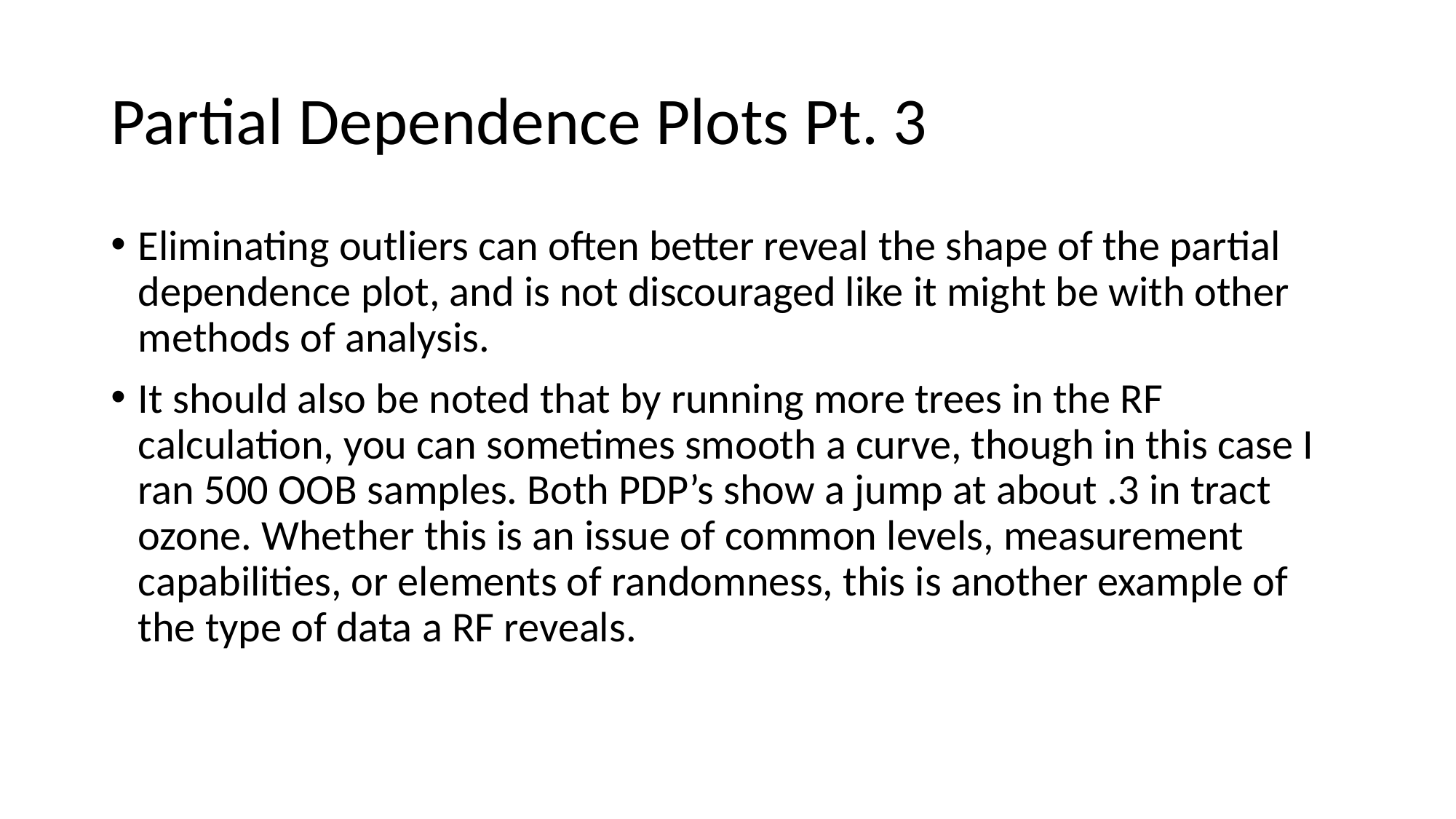

# Partial Dependence Plots Pt. 3
Eliminating outliers can often better reveal the shape of the partial dependence plot, and is not discouraged like it might be with other methods of analysis.
It should also be noted that by running more trees in the RF calculation, you can sometimes smooth a curve, though in this case I ran 500 OOB samples. Both PDP’s show a jump at about .3 in tract ozone. Whether this is an issue of common levels, measurement capabilities, or elements of randomness, this is another example of the type of data a RF reveals.